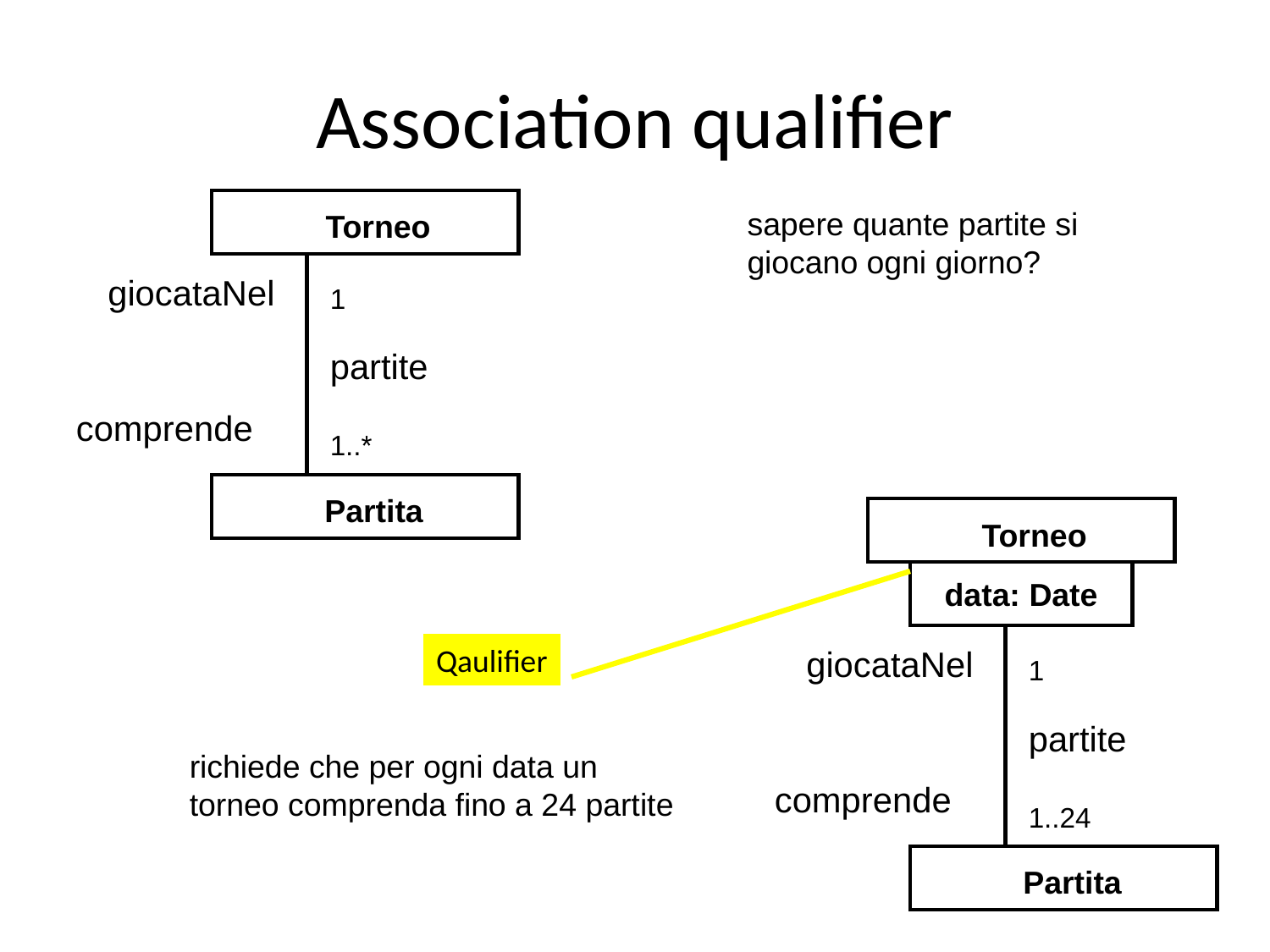

# Association qualifier

Torneo

giocataNel
1
partite
comprende
1..*

Partita
sapere quante partite si
giocano ogni giorno?

Torneo

data: Date

giocataNel
1
partite
comprende
1..24

Partita

Qaulifier
richiede che per ogni data un
torneo comprenda fino a 24 partite